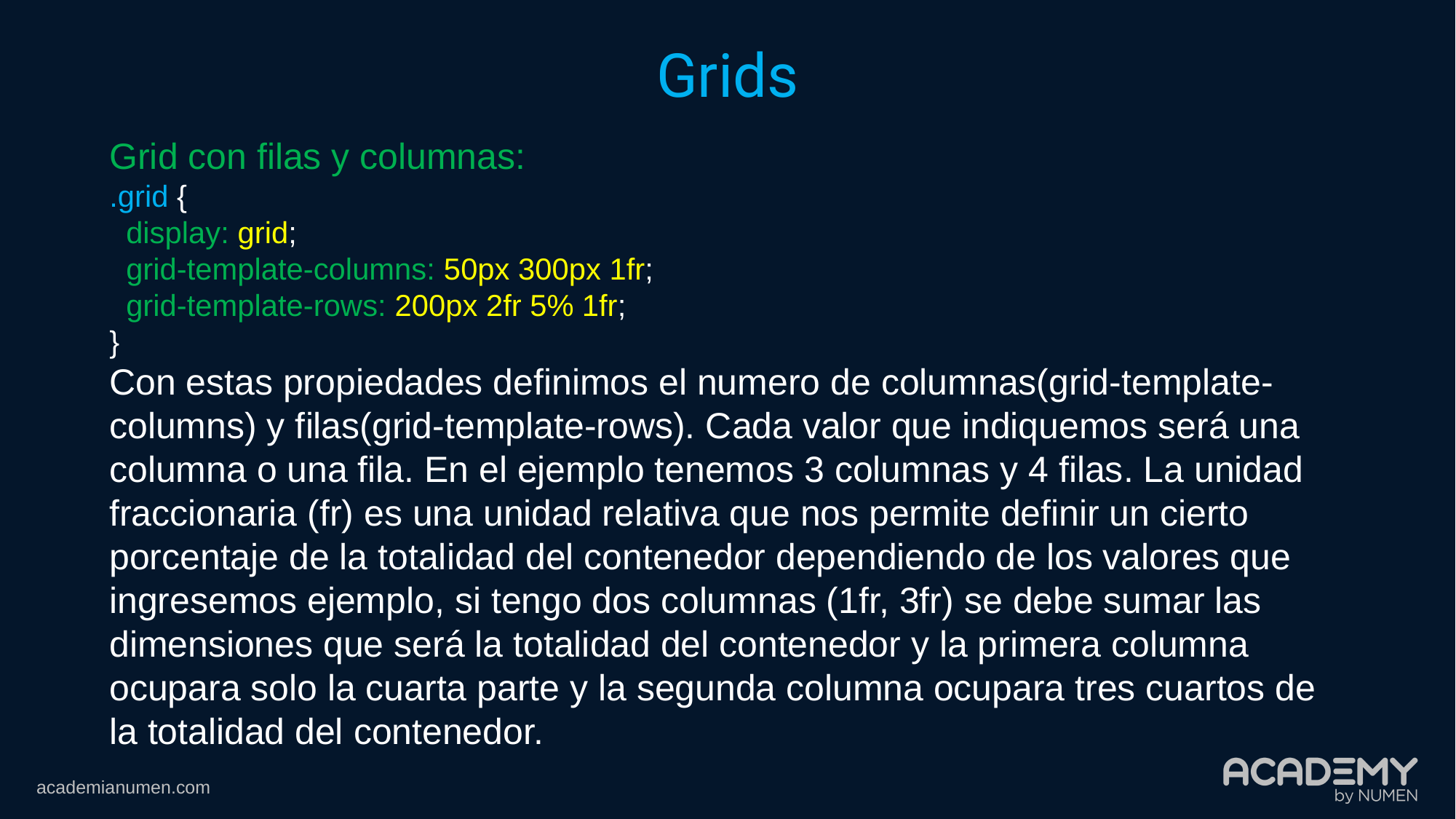

Grids
Grid con filas y columnas:
.grid {
  display: grid;
  grid-template-columns: 50px 300px 1fr;
  grid-template-rows: 200px 2fr 5% 1fr;
}
Con estas propiedades definimos el numero de columnas(grid-template-columns) y filas(grid-template-rows). Cada valor que indiquemos será una columna o una fila. En el ejemplo tenemos 3 columnas y 4 filas. La unidad fraccionaria (fr) es una unidad relativa que nos permite definir un cierto porcentaje de la totalidad del contenedor dependiendo de los valores que ingresemos ejemplo, si tengo dos columnas (1fr, 3fr) se debe sumar las dimensiones que será la totalidad del contenedor y la primera columna ocupara solo la cuarta parte y la segunda columna ocupara tres cuartos de la totalidad del contenedor.